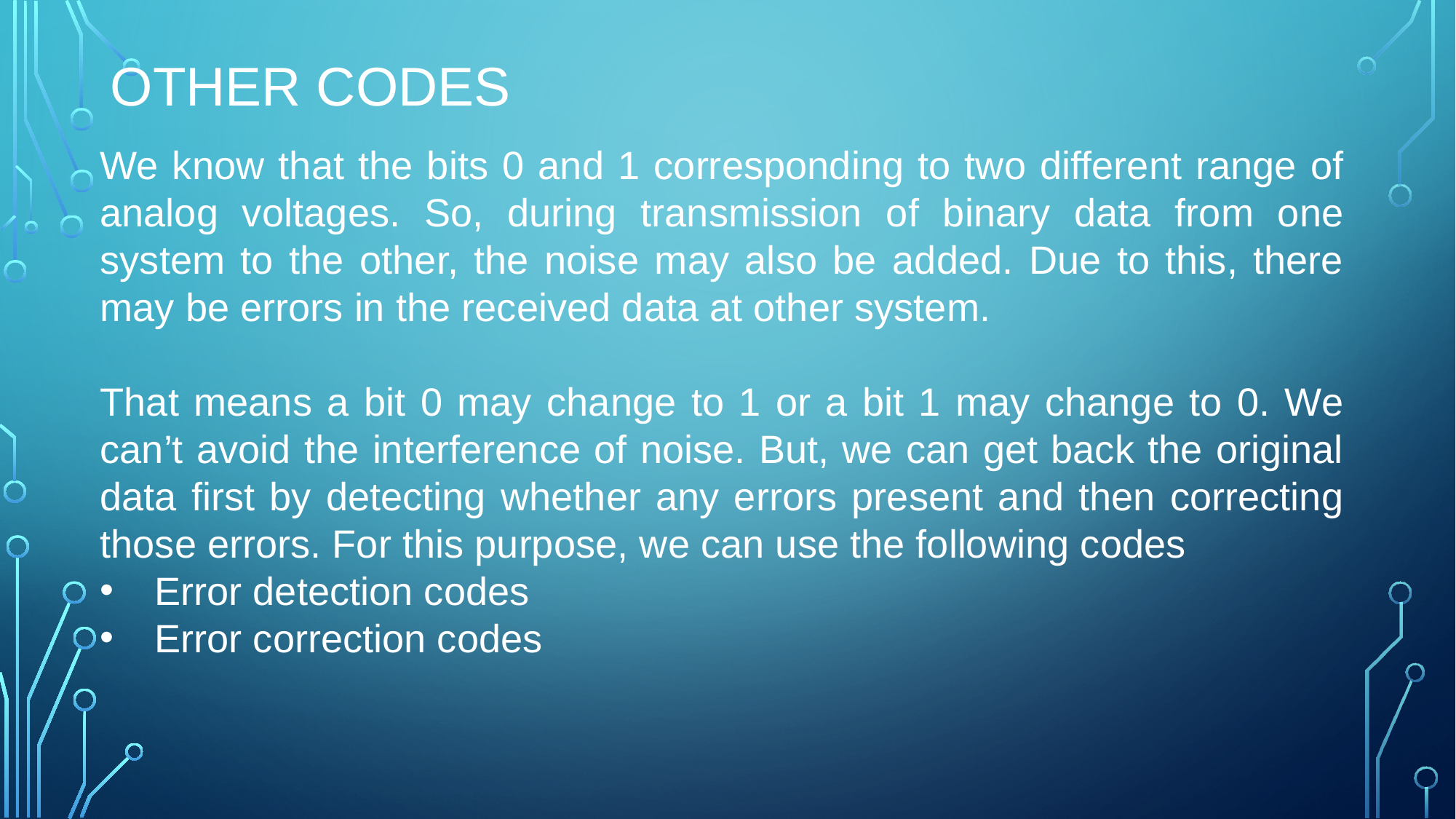

# Other codes
We know that the bits 0 and 1 corresponding to two different range of analog voltages. So, during transmission of binary data from one system to the other, the noise may also be added. Due to this, there may be errors in the received data at other system.

That means a bit 0 may change to 1 or a bit 1 may change to 0. We can’t avoid the interference of noise. But, we can get back the original data first by detecting whether any errors present and then correcting those errors. For this purpose, we can use the following codes
Error detection codes
Error correction codes